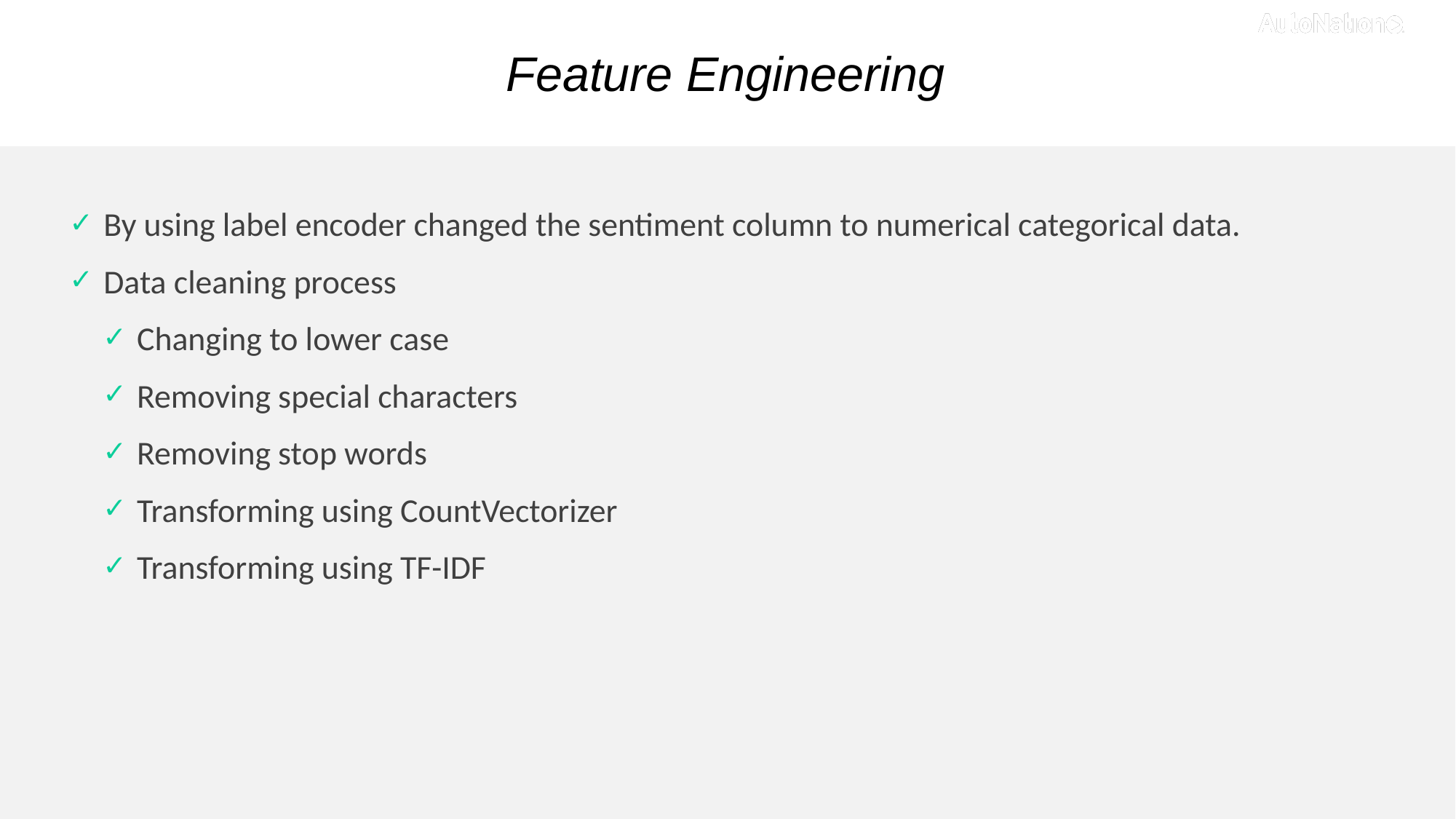

Feature Engineering

By using label encoder changed the sentiment column to numerical categorical data.
Data cleaning process
Changing to lower case
Removing special characters
Removing stop words
Transforming using CountVectorizer
Transforming using TF-IDF
4